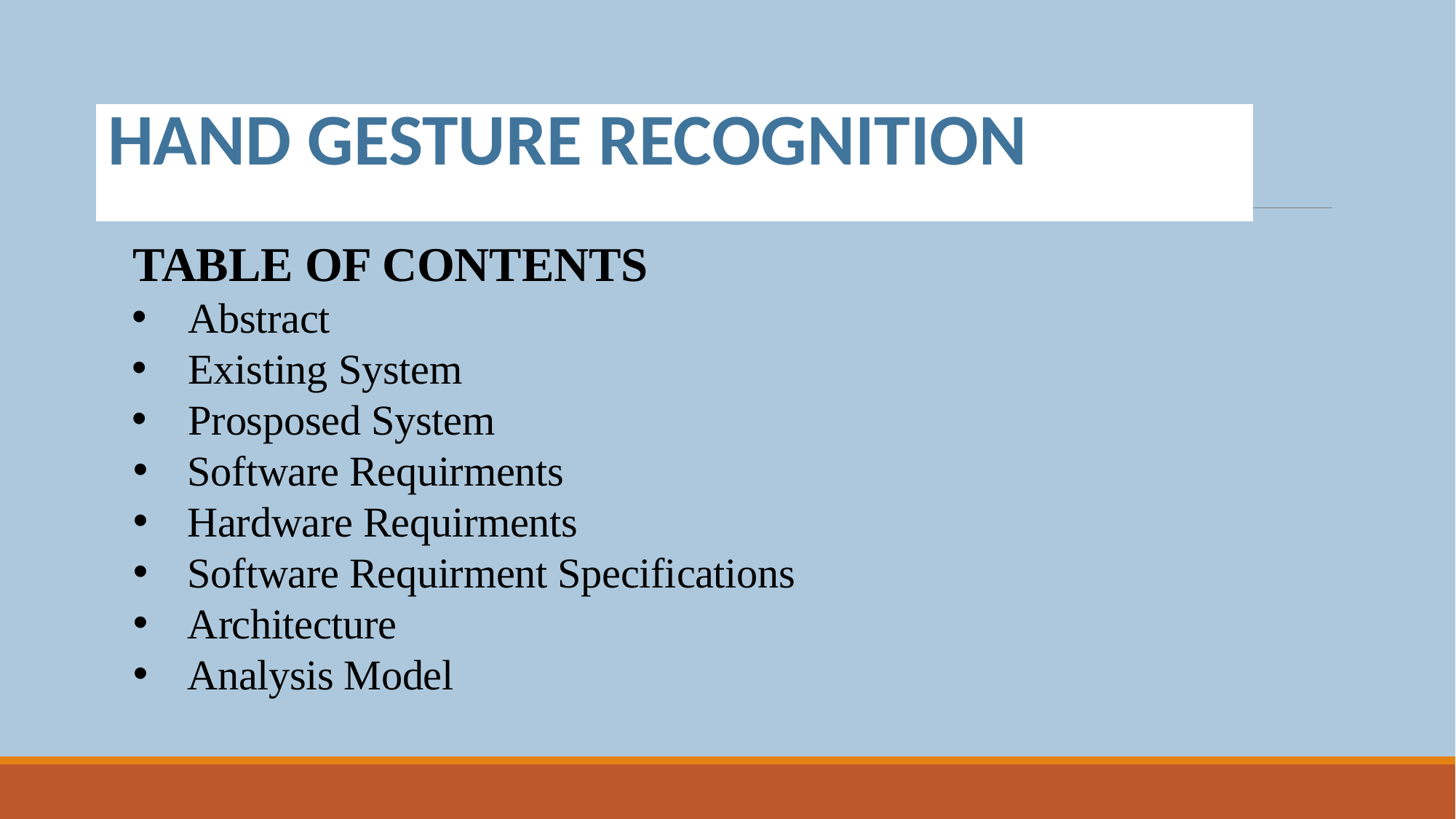

| HAND GESTURE RECOGNITION |
| --- |

TABLE OF CONTENTS
    Abstract
    Existing System
    Prosposed System
Software Requirments
Hardware Requirments
Software Requirment Specifications
Architecture
Analysis Model